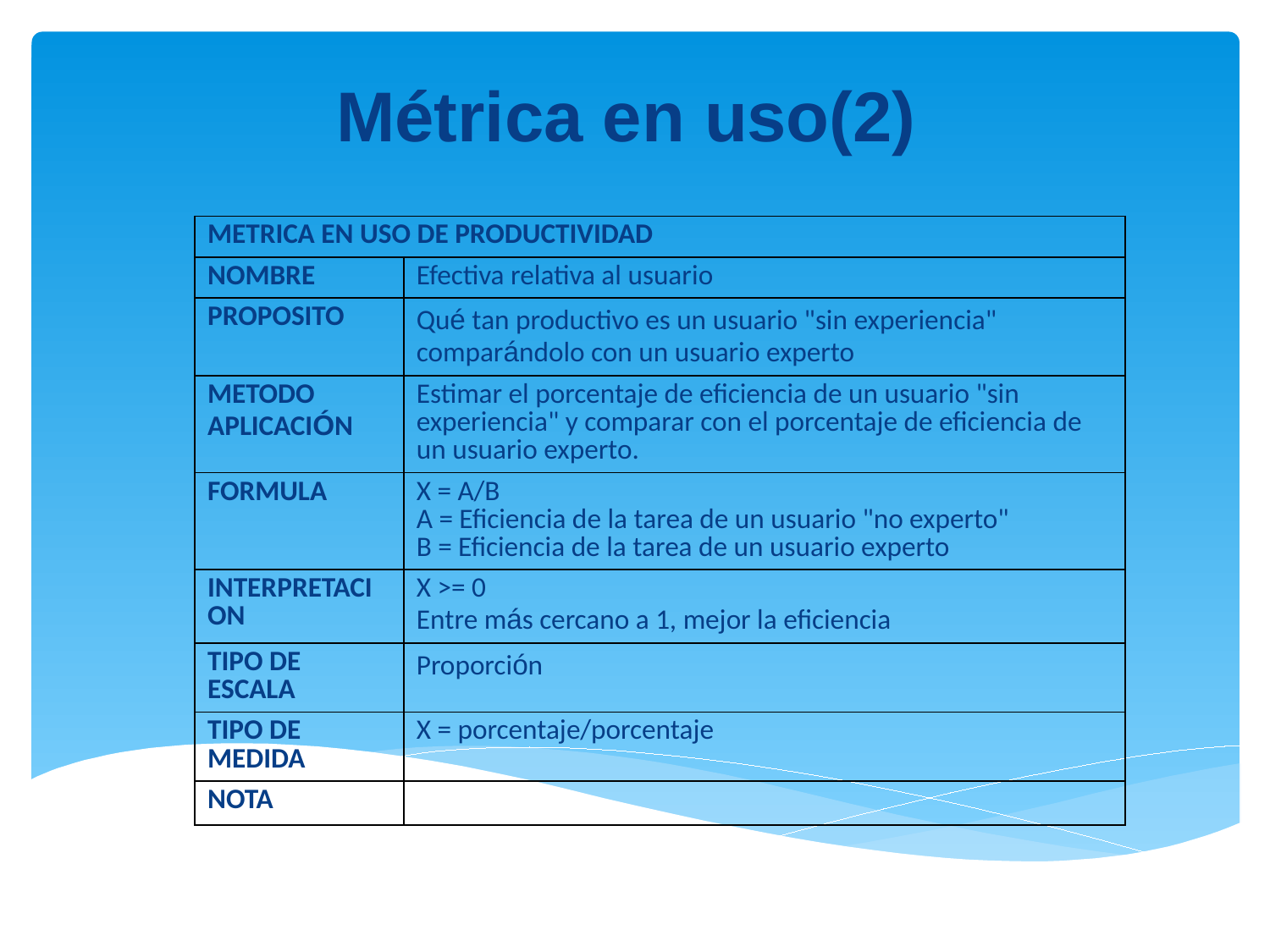

Métrica en uso(2)
| METRICA EN USO DE PRODUCTIVIDAD |  |
| --- | --- |
| NOMBRE | Efectiva relativa al usuario |
| PROPOSITO | Qué tan productivo es un usuario "sin experiencia" comparándolo con un usuario experto |
| METODO APLICACIÓN | Estimar el porcentaje de eficiencia de un usuario "sin experiencia" y comparar con el porcentaje de eficiencia de un usuario experto. |
| FORMULA | X = A/B A = Eficiencia de la tarea de un usuario "no experto" B = Eficiencia de la tarea de un usuario experto |
| INTERPRETACION | X >= 0 Entre más cercano a 1, mejor la eficiencia |
| TIPO DE ESCALA | Proporción |
| TIPO DE MEDIDA | X = porcentaje/porcentaje |
| NOTA |  |